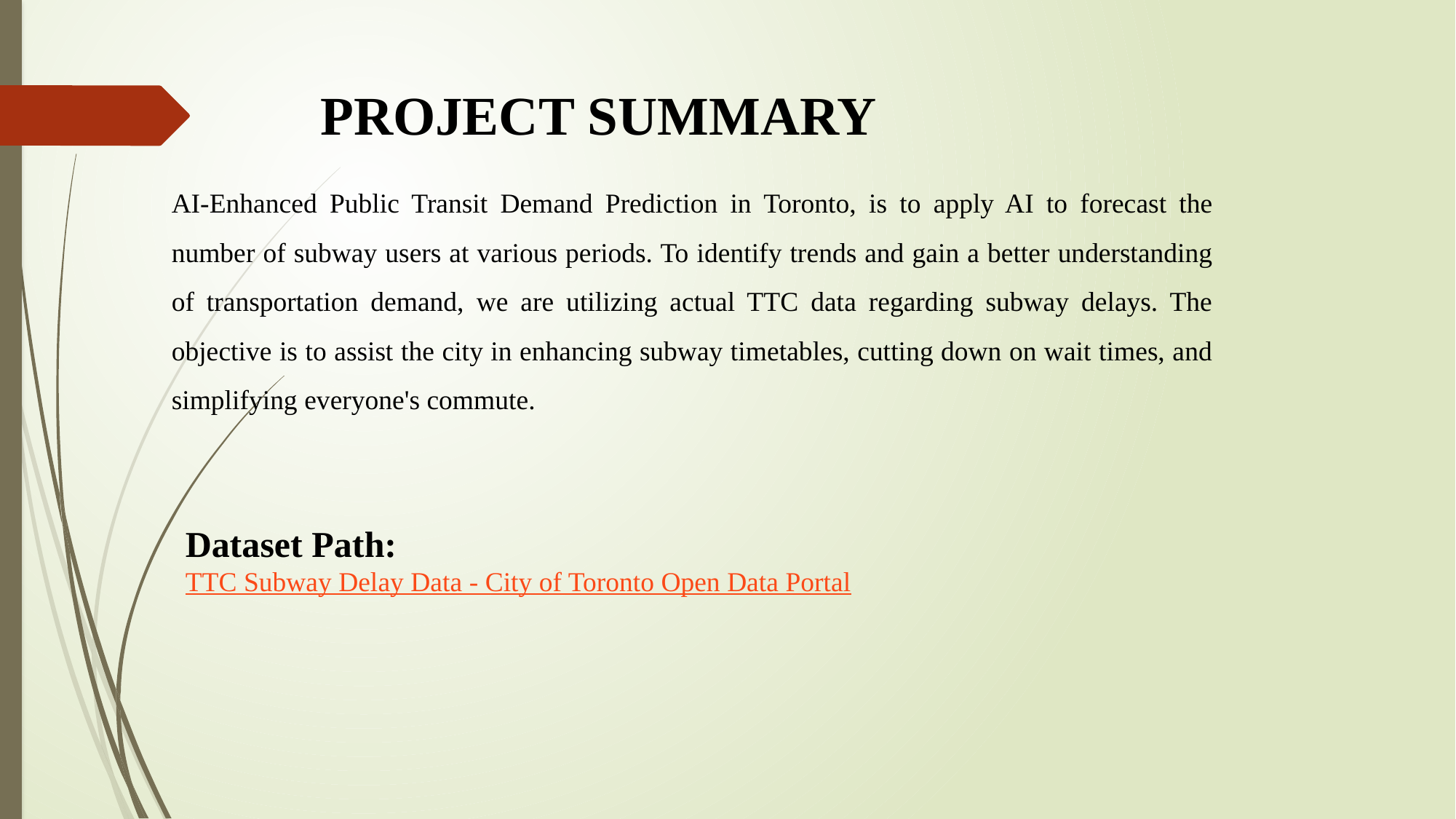

# PROJECT SUMMARY
AI-Enhanced Public Transit Demand Prediction in Toronto, is to apply AI to forecast the number of subway users at various periods. To identify trends and gain a better understanding of transportation demand, we are utilizing actual TTC data regarding subway delays. The objective is to assist the city in enhancing subway timetables, cutting down on wait times, and simplifying everyone's commute.
Dataset Path:
TTC Subway Delay Data - City of Toronto Open Data Portal